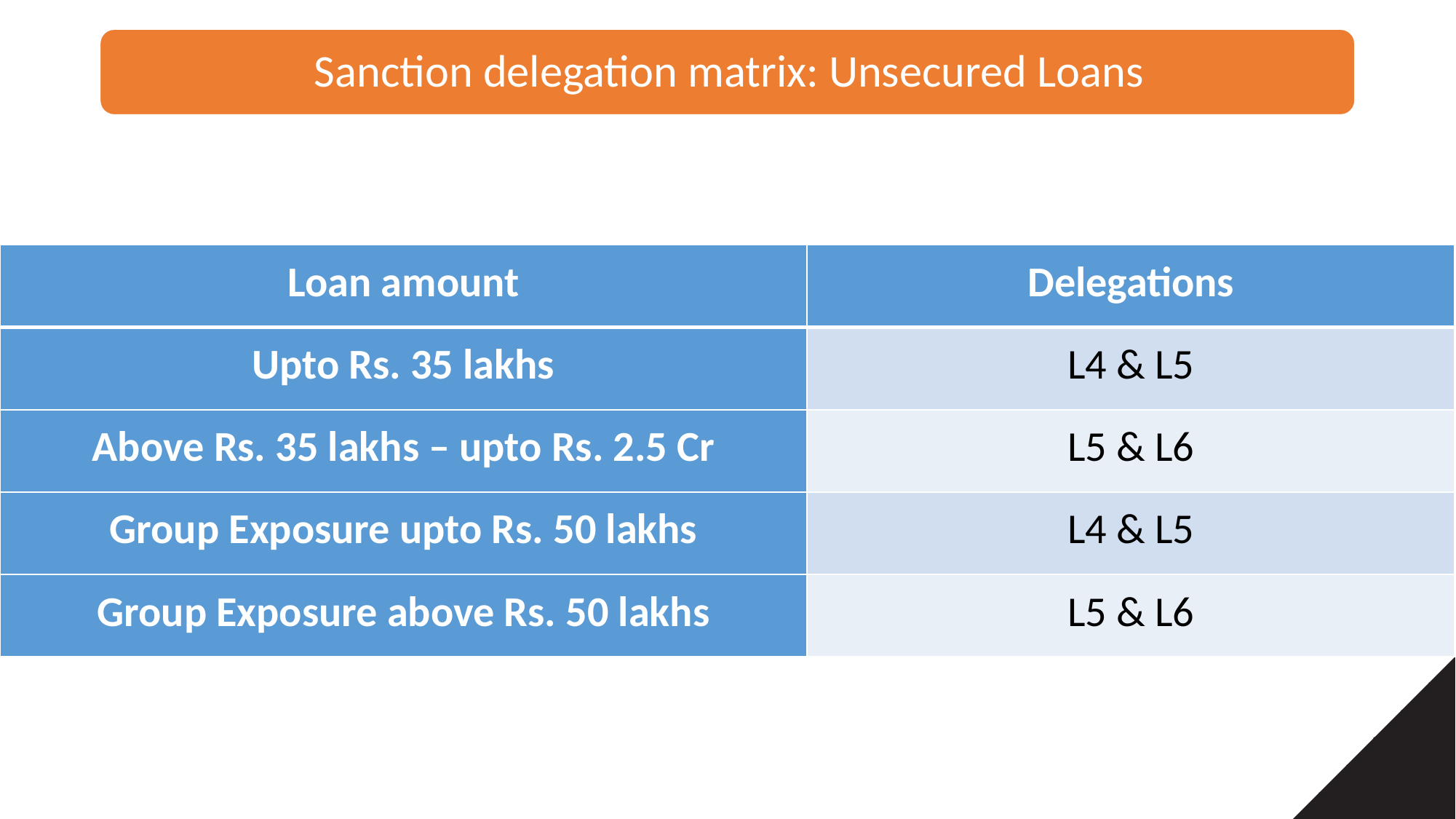

Sanction delegation matrix: Unsecured Loans
| Loan amount | Delegations |
| --- | --- |
| Upto Rs. 35 lakhs | L4 & L5 |
| Above Rs. 35 lakhs – upto Rs. 2.5 Cr | L5 & L6 |
| Group Exposure upto Rs. 50 lakhs | L4 & L5 |
| Group Exposure above Rs. 50 lakhs | L5 & L6 |